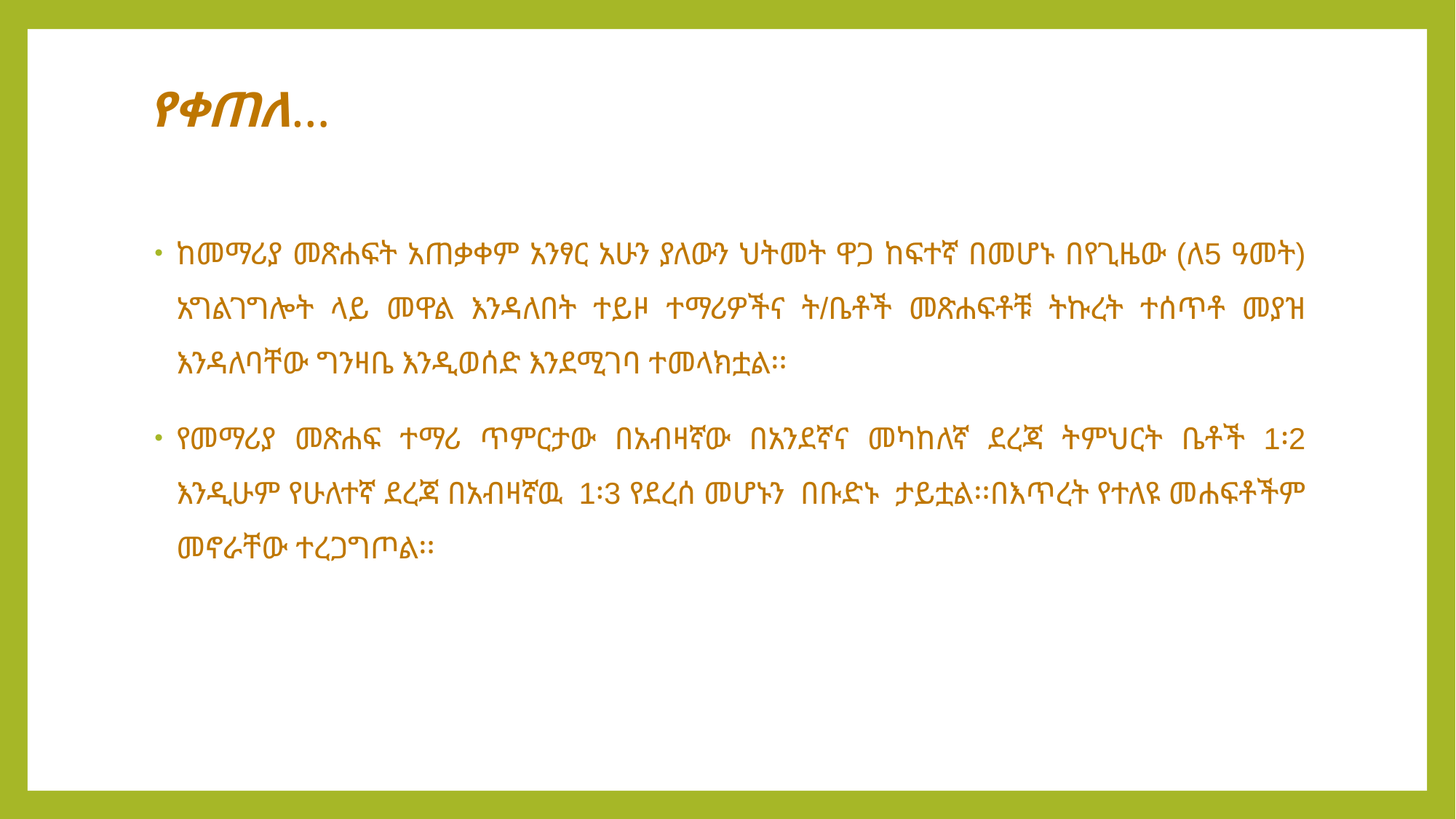

# የቀጠለ…
ከመማሪያ መጽሐፍት አጠቃቀም አንፃር አሁን ያለውን ህትመት ዋጋ ከፍተኛ በመሆኑ በየጊዜው (ለ5 ዓመት) አግልገግሎት ላይ መዋል እንዳለበት ተይዞ ተማሪዎችና ት/ቤቶች መጽሐፍቶቹ ትኩረት ተሰጥቶ መያዝ እንዳለባቸው ግንዛቤ እንዲወሰድ እንደሚገባ ተመላክቷል፡፡
የመማሪያ መጽሐፍ ተማሪ ጥምርታው በአብዛኛው በአንደኛና መካከለኛ ደረጃ ትምህርት ቤቶች 1፡2 እንዲሁም የሁለተኛ ደረጃ በአብዛኛዉ  1፡3 የደረሰ መሆኑን  በቡድኑ  ታይቷል፡፡በእጥረት የተለዩ መሐፍቶችም መኖራቸው ተረጋግጦል፡፡